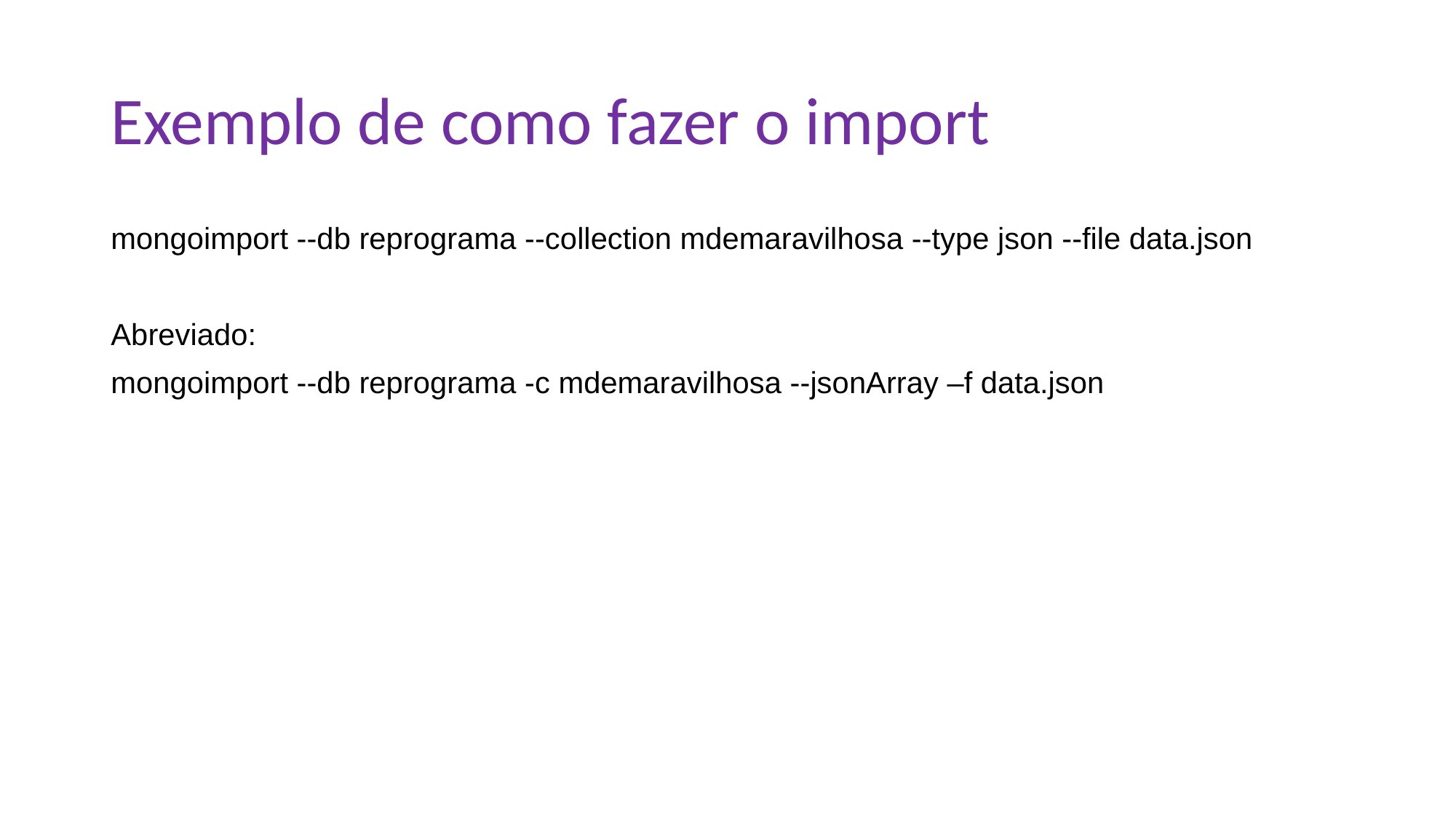

# Exemplo de como fazer o import
mongoimport --db reprograma --collection mdemaravilhosa --type json --file data.json

Abreviado:
mongoimport --db reprograma -c mdemaravilhosa --jsonArray –f data.json